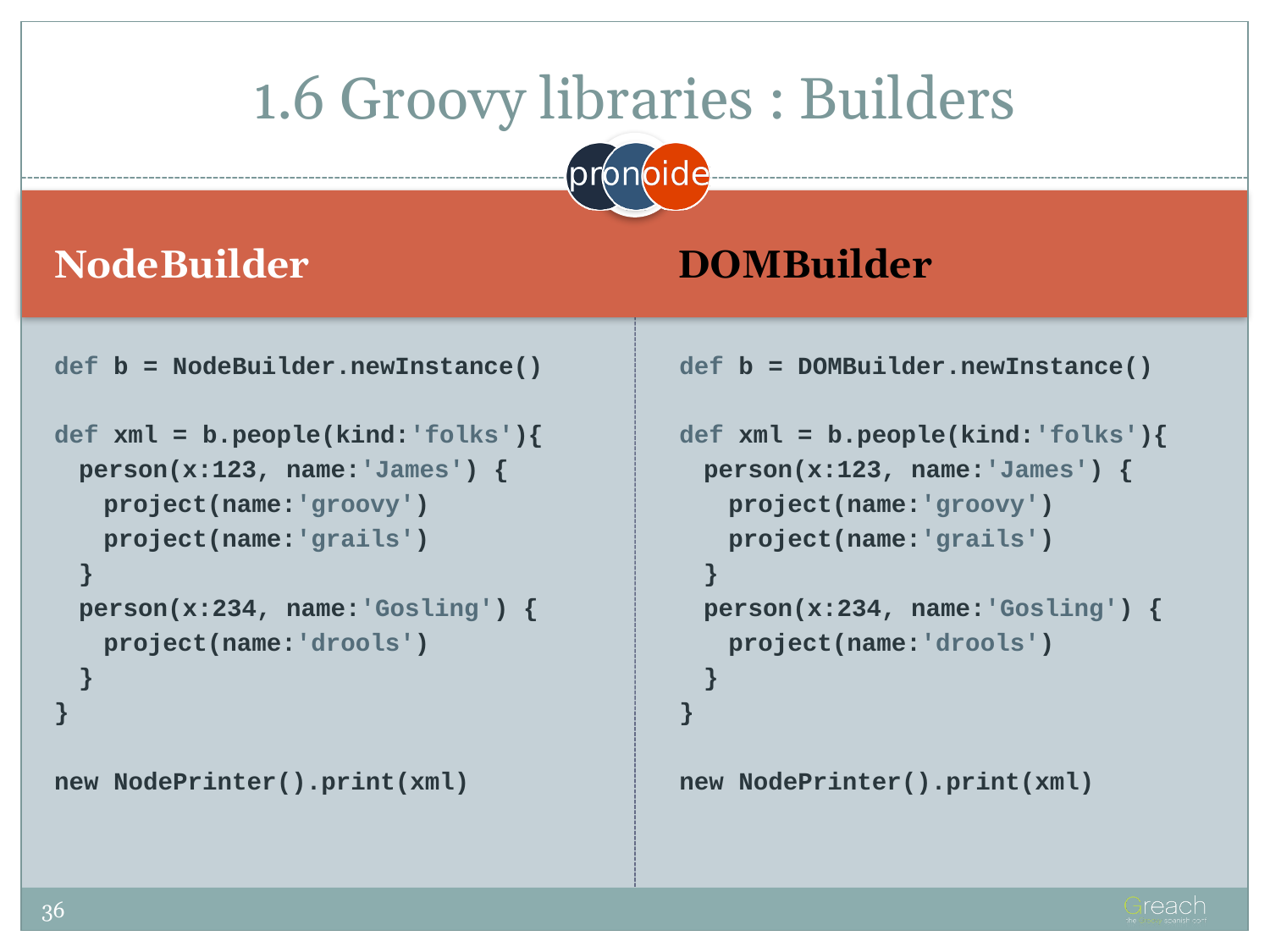

# 1.6 Groovy libraries : Builders
NodeBuilder
DOMBuilder
def b = NodeBuilder.newInstance()

def xml = b.people(kind:'folks'){
person(x:123, name:'James') {
project(name:'groovy')
project(name:'grails')
}
person(x:234, name:'Gosling') {
project(name:'drools')
}
}

new NodePrinter().print(xml)
def b = DOMBuilder.newInstance()

def xml = b.people(kind:'folks'){
person(x:123, name:'James') {
project(name:'groovy')
project(name:'grails')
}
person(x:234, name:'Gosling') {
project(name:'drools')
}
}

new NodePrinter().print(xml)